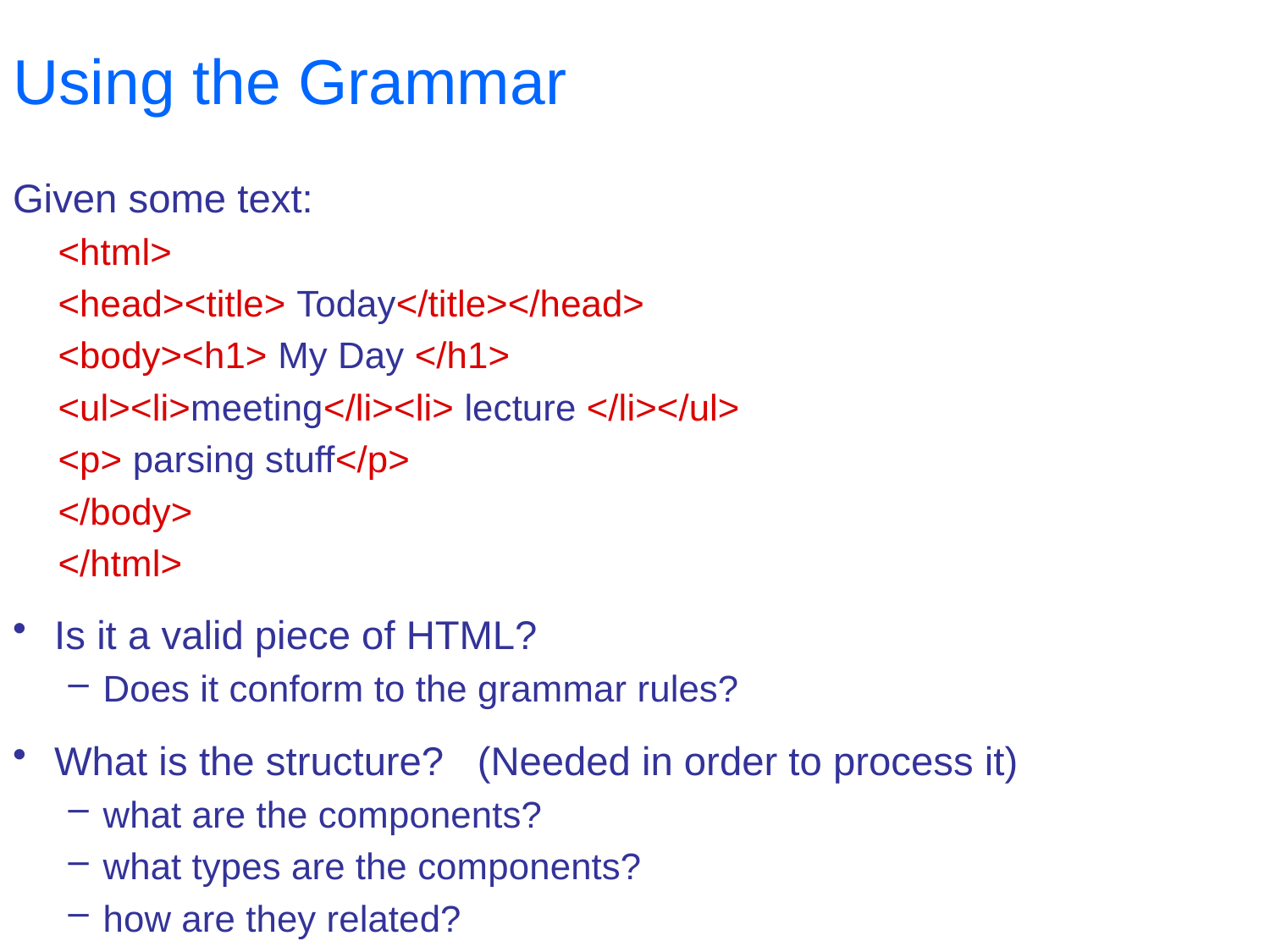

# Using the Grammar
Given some text:
<html>
<head><title> Today</title></head>
<body><h1> My Day </h1>
<ul><li>meeting</li><li> lecture </li></ul>
<p> parsing stuff</p>
</body>
</html>
Is it a valid piece of HTML?
Does it conform to the grammar rules?
What is the structure?   (Needed in order to process it)
what are the components?
what types are the components?
how are they related?